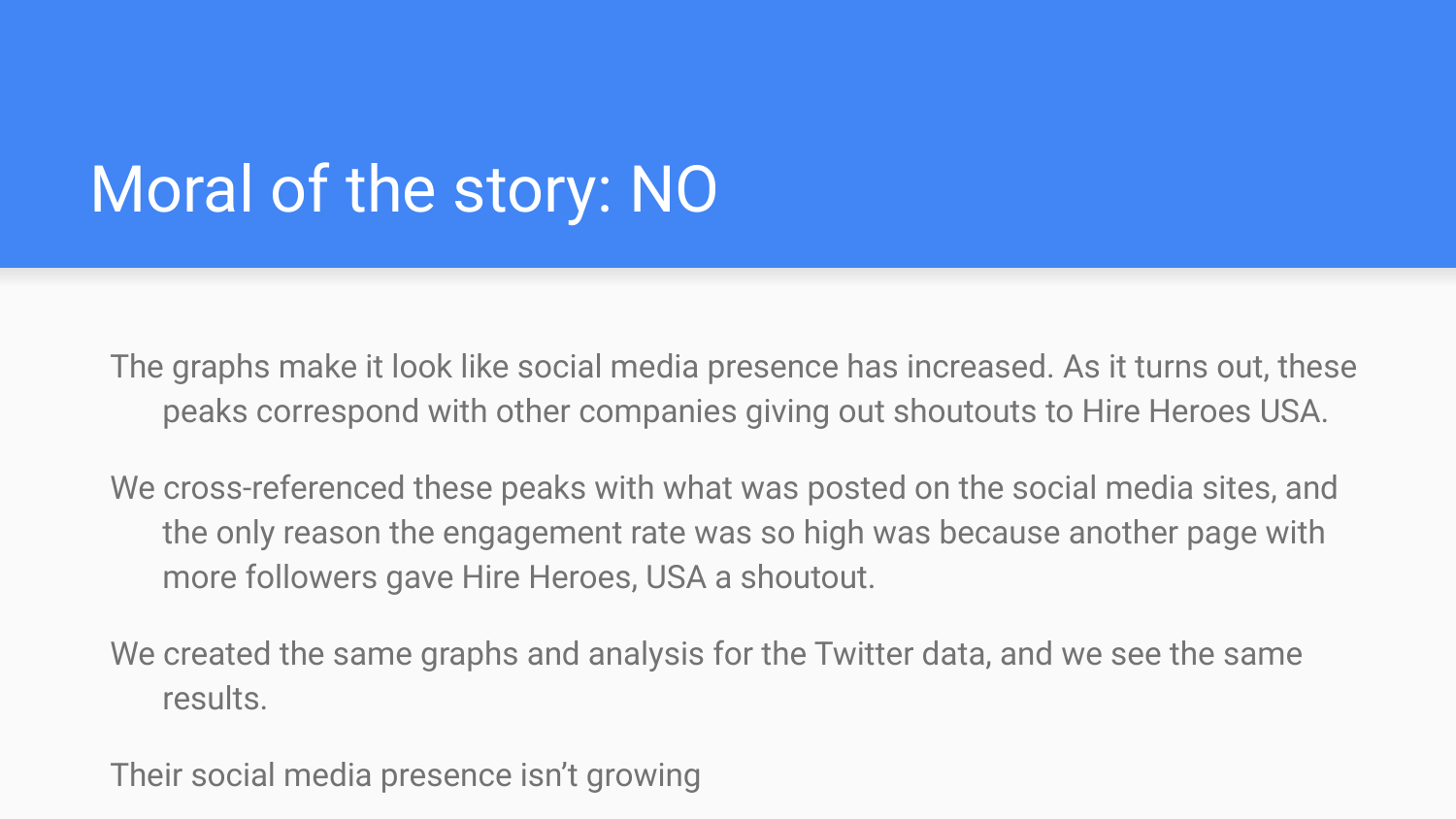

# Moral of the story: NO
The graphs make it look like social media presence has increased. As it turns out, these peaks correspond with other companies giving out shoutouts to Hire Heroes USA.
We cross-referenced these peaks with what was posted on the social media sites, and the only reason the engagement rate was so high was because another page with more followers gave Hire Heroes, USA a shoutout.
We created the same graphs and analysis for the Twitter data, and we see the same results.
Their social media presence isn’t growing